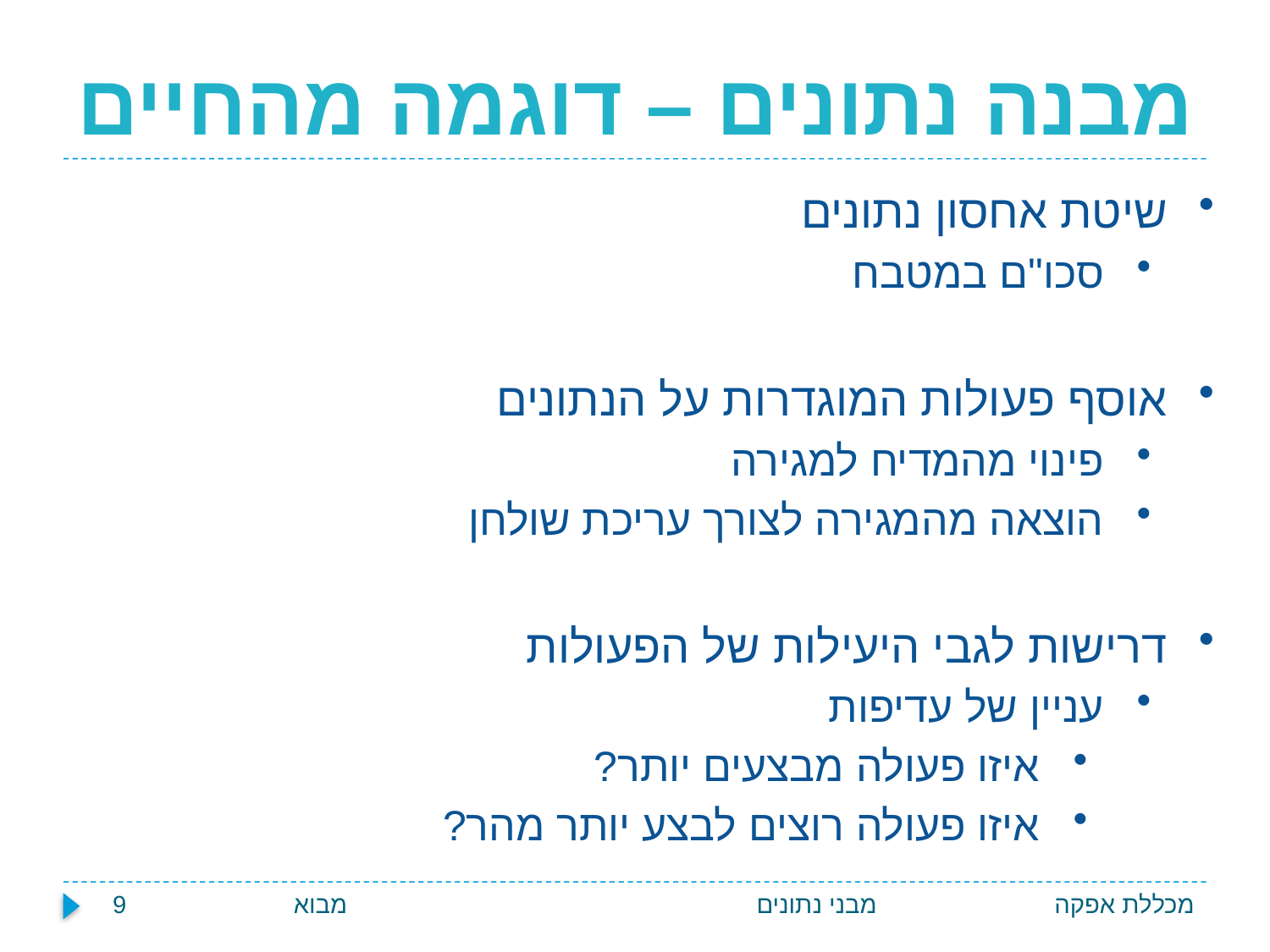

# מבנה נתונים – דוגמה מהחיים
שיטת אחסון נתונים
סכו"ם במטבח

אוסף פעולות המוגדרות על הנתונים
פינוי מהמדיח למגירה
הוצאה מהמגירה לצורך עריכת שולחן

דרישות לגבי היעילות של הפעולות
עניין של עדיפות
איזו פעולה מבצעים יותר?
איזו פעולה רוצים לבצע יותר מהר?

מבוא                        9
מבני נתונים
מכללת אפקה